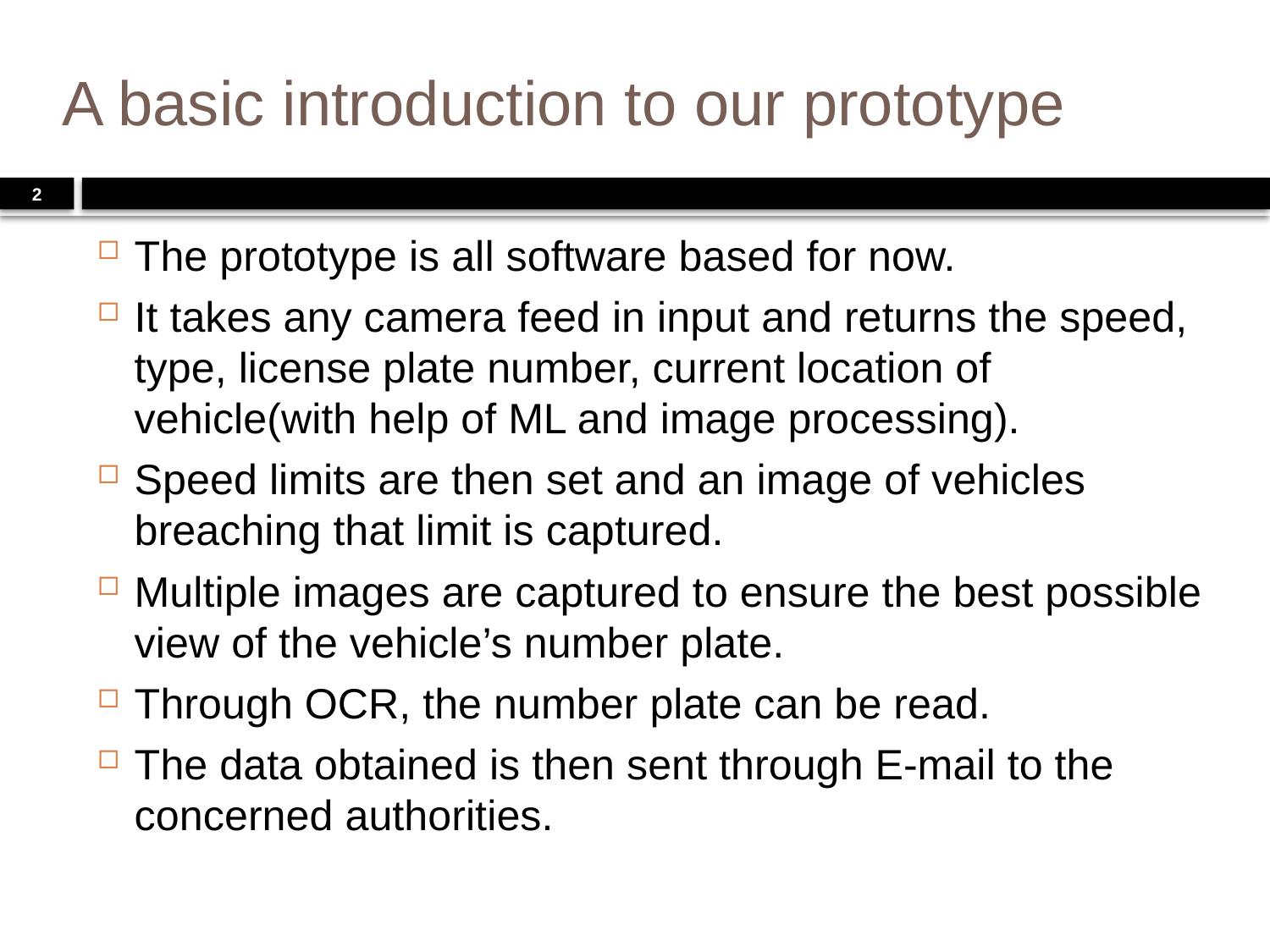

A basic introduction to our prototype
2
The prototype is all software based for now.
It takes any camera feed in input and returns the speed, type, license plate number, current location of vehicle(with help of ML and image processing).
Speed limits are then set and an image of vehicles breaching that limit is captured.
Multiple images are captured to ensure the best possible view of the vehicle’s number plate.
Through OCR, the number plate can be read.
The data obtained is then sent through E-mail to the concerned authorities.